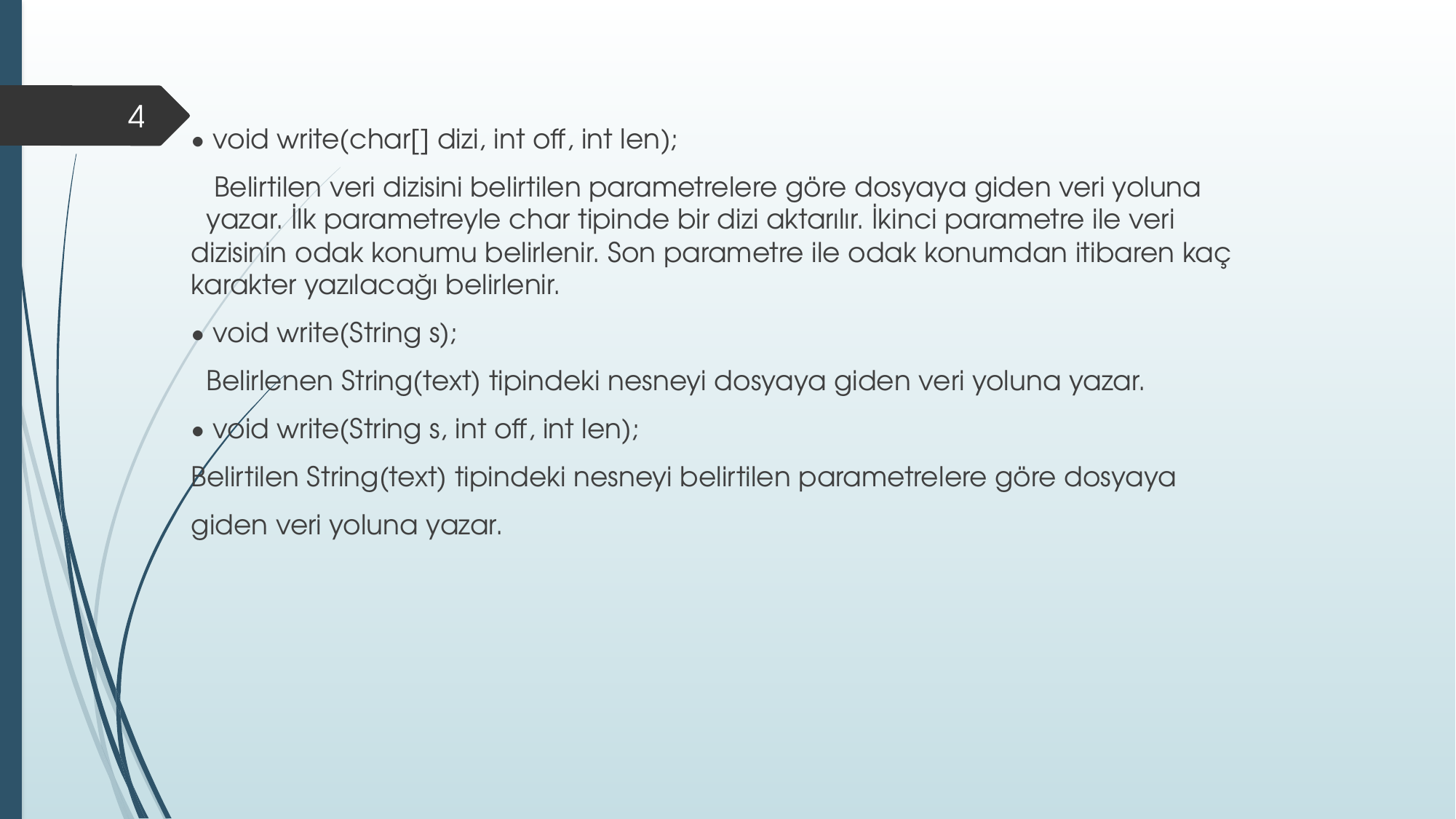

4
• void write(char[] dizi, int off, int len);
   Belirtilen veri dizisini belirtilen parametrelere göre dosyaya giden veri yoluna       yazar. İlk parametreyle char tipinde bir dizi aktarılır. İkinci parametre ile veri dizisinin odak konumu belirlenir. Son parametre ile odak konumdan itibaren kaç karakter yazılacağı belirlenir.
• void write(String s);
  Belirlenen String(text) tipindeki nesneyi dosyaya giden veri yoluna yazar.
• void write(String s, int off, int len);
Belirtilen String(text) tipindeki nesneyi belirtilen parametrelere göre dosyaya
giden veri yoluna yazar.